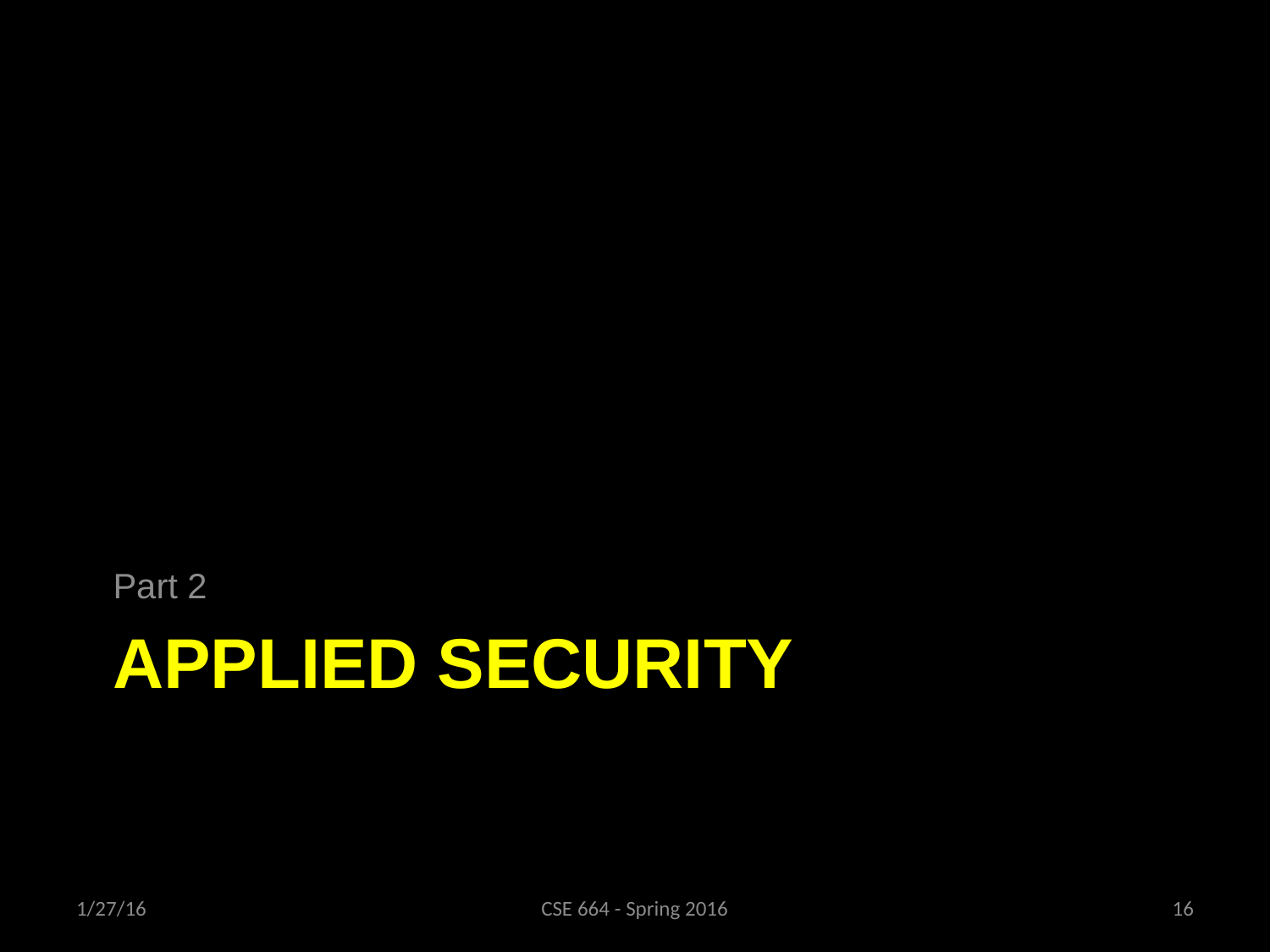

Part 2
# Applied security
1/27/16
CSE 664 - Spring 2016
16